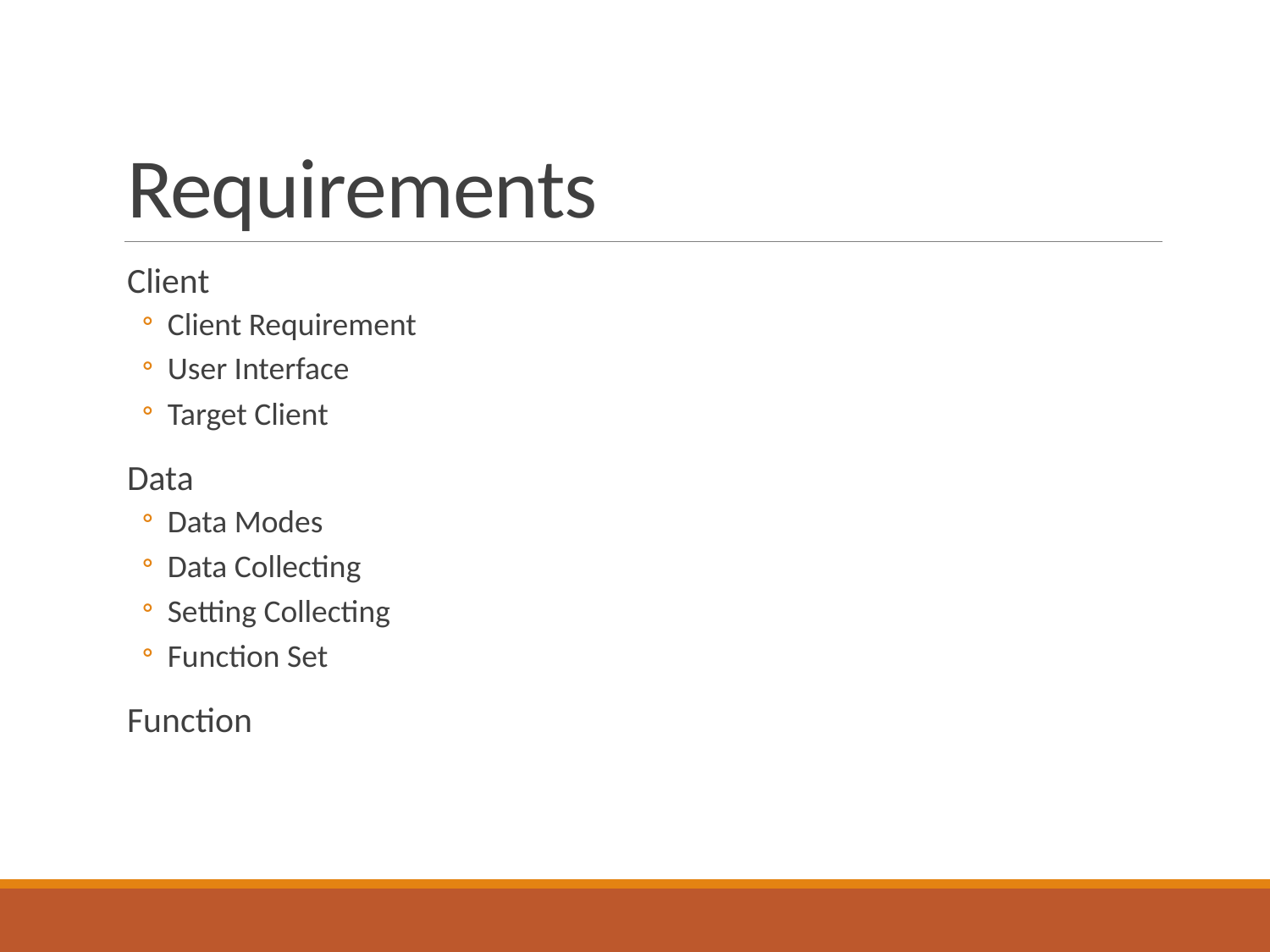

# Requirements
Client
Client Requirement
User Interface
Target Client
Data
Data Modes
Data Collecting
Setting Collecting
Function Set
Function